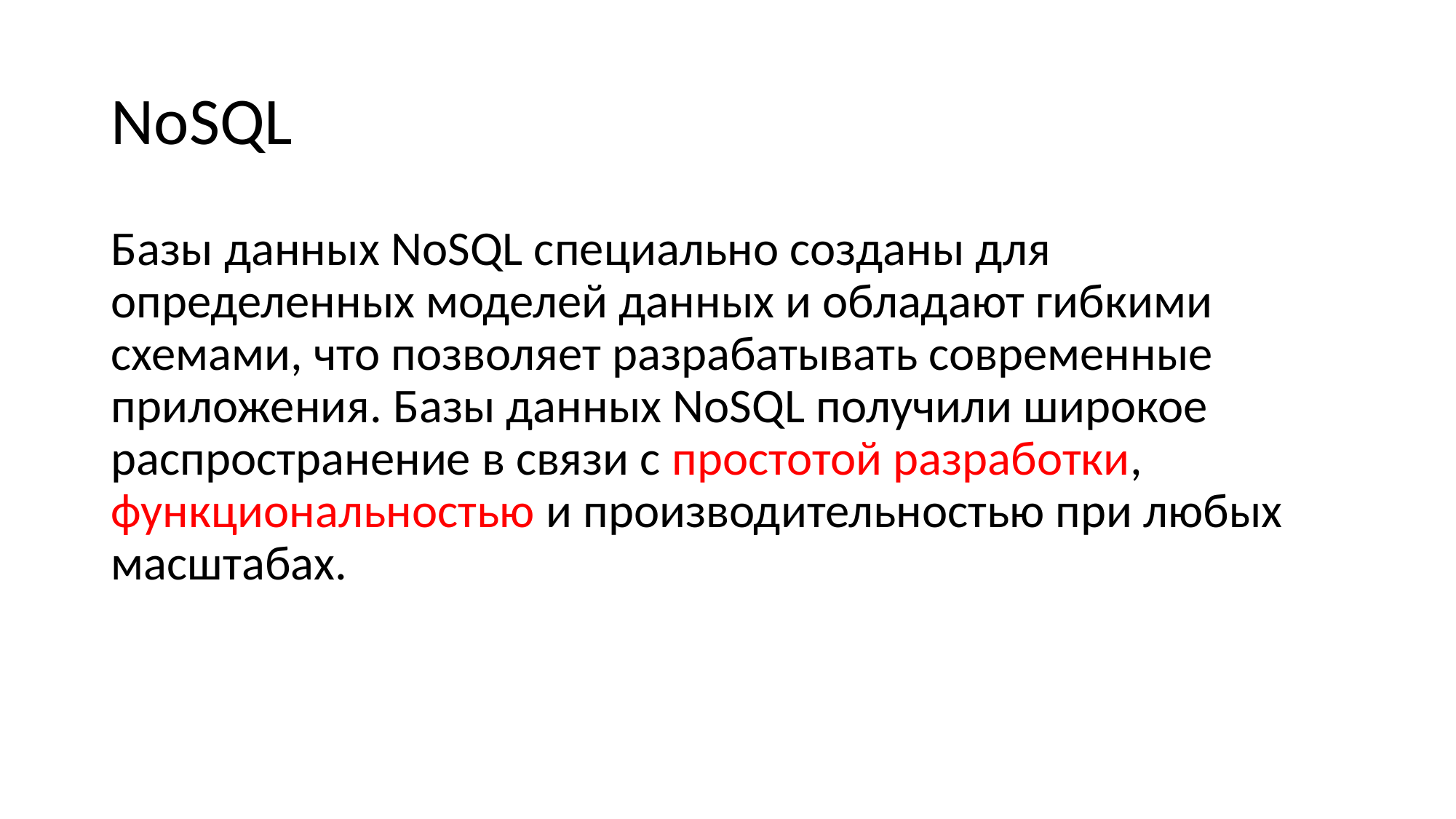

# NoSQL
Базы данных NoSQL специально созданы для определенных моделей данных и обладают гибкими схемами, что позволяет разрабатывать современные приложения. Базы данных NoSQL получили широкое распространение в связи с простотой разработки, функциональностью и производительностью при любых масштабах.